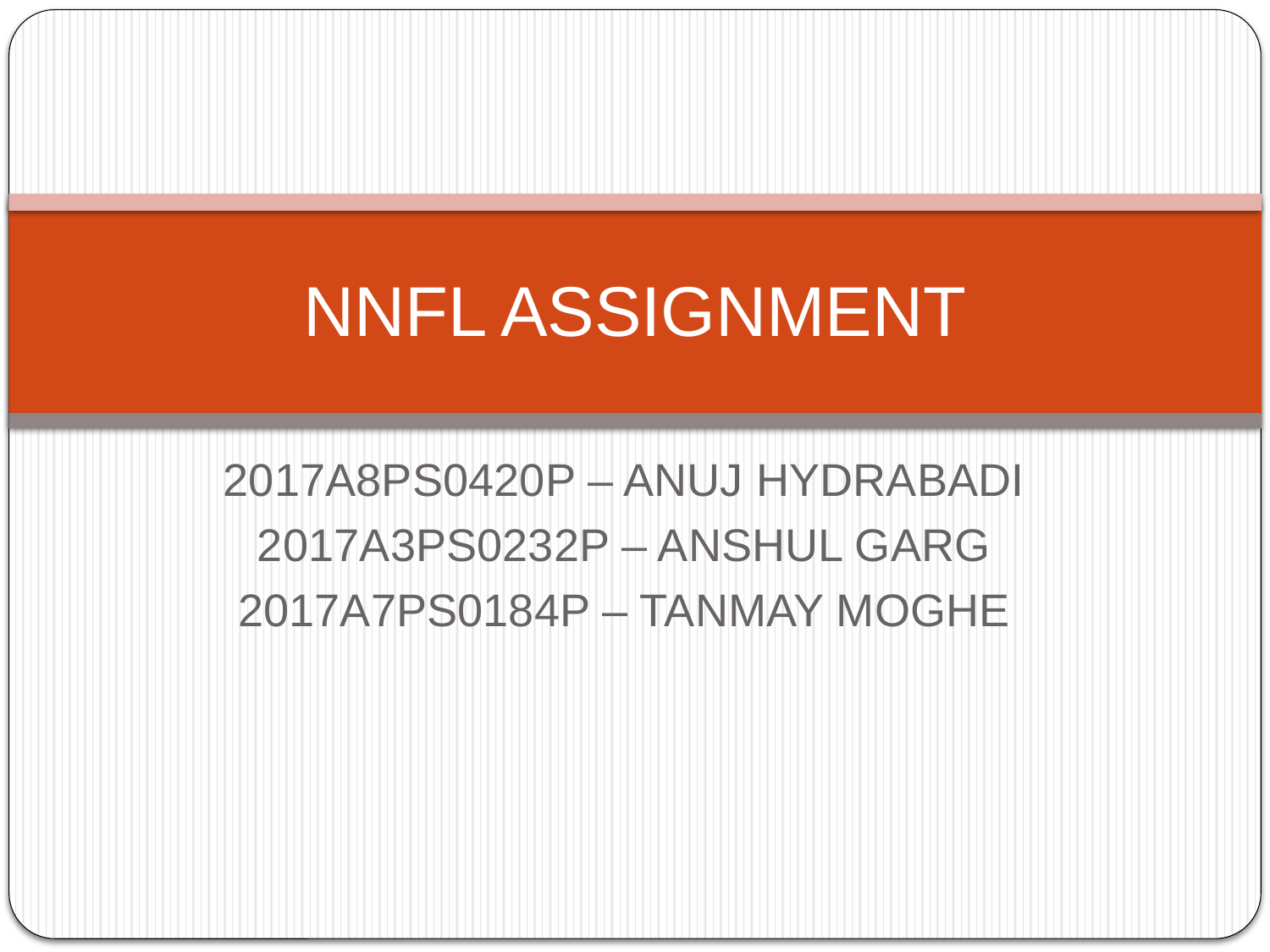

# NNFL ASSIGNMENT
2017A8PS0420P – ANUJ HYDRABADI
2017A3PS0232P – ANSHUL GARG
2017A7PS0184P – TANMAY MOGHE